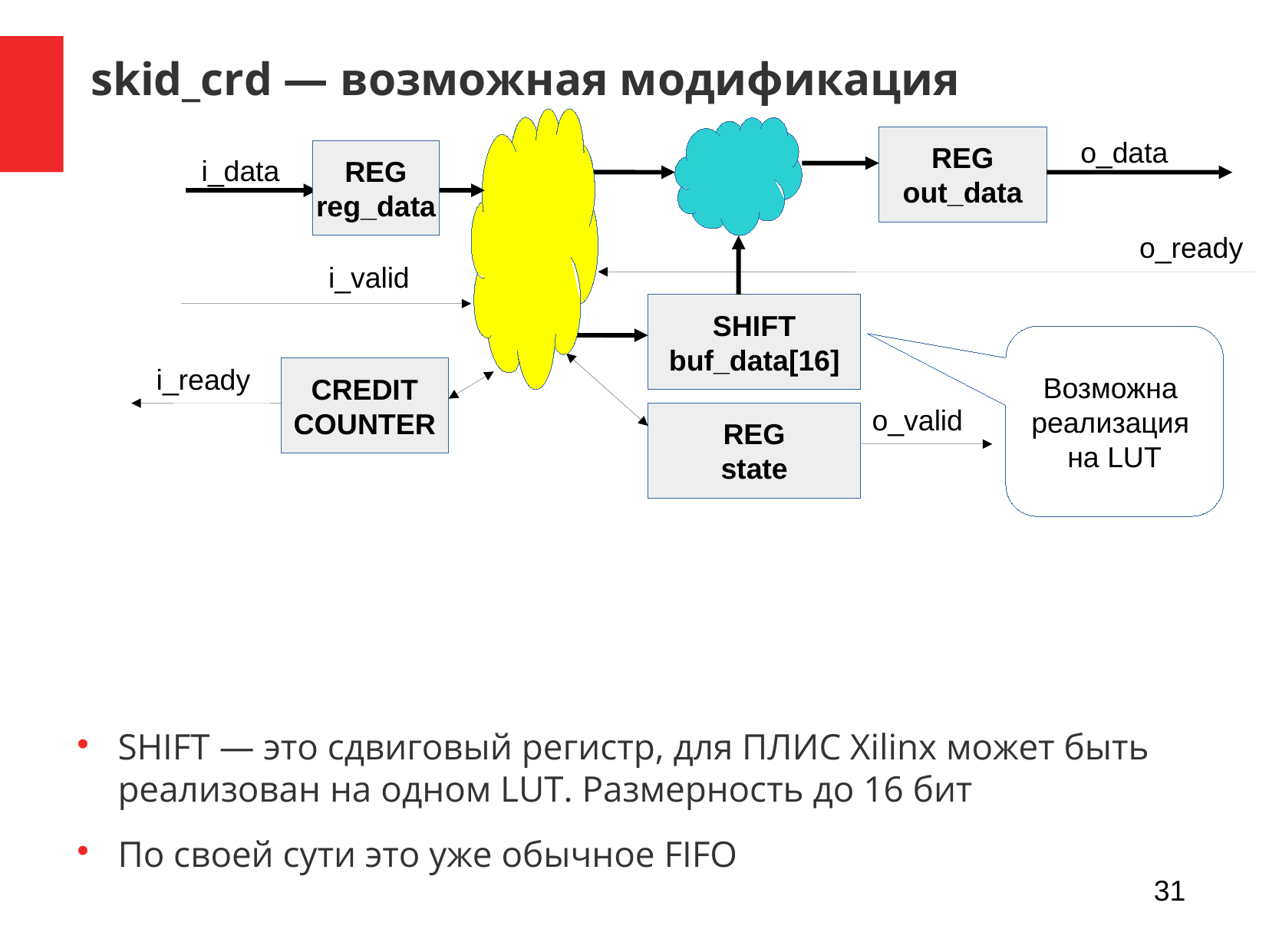

skid_crd — возможная модификация

REG
out_data
o_data
REG
reg_data
i_data

o_ready

i_valid

SHIFT
buf_data[16]

Возможна
реализация
на LUT

i_ready
CREDIT
COUNTER

o_valid

REG
state

SHIFT — это сдвиговый регистр, для ПЛИС Xilinx может быть реализован на одном LUT. Размерность до 16 бит
По своей сути это уже обычное FIFO
31